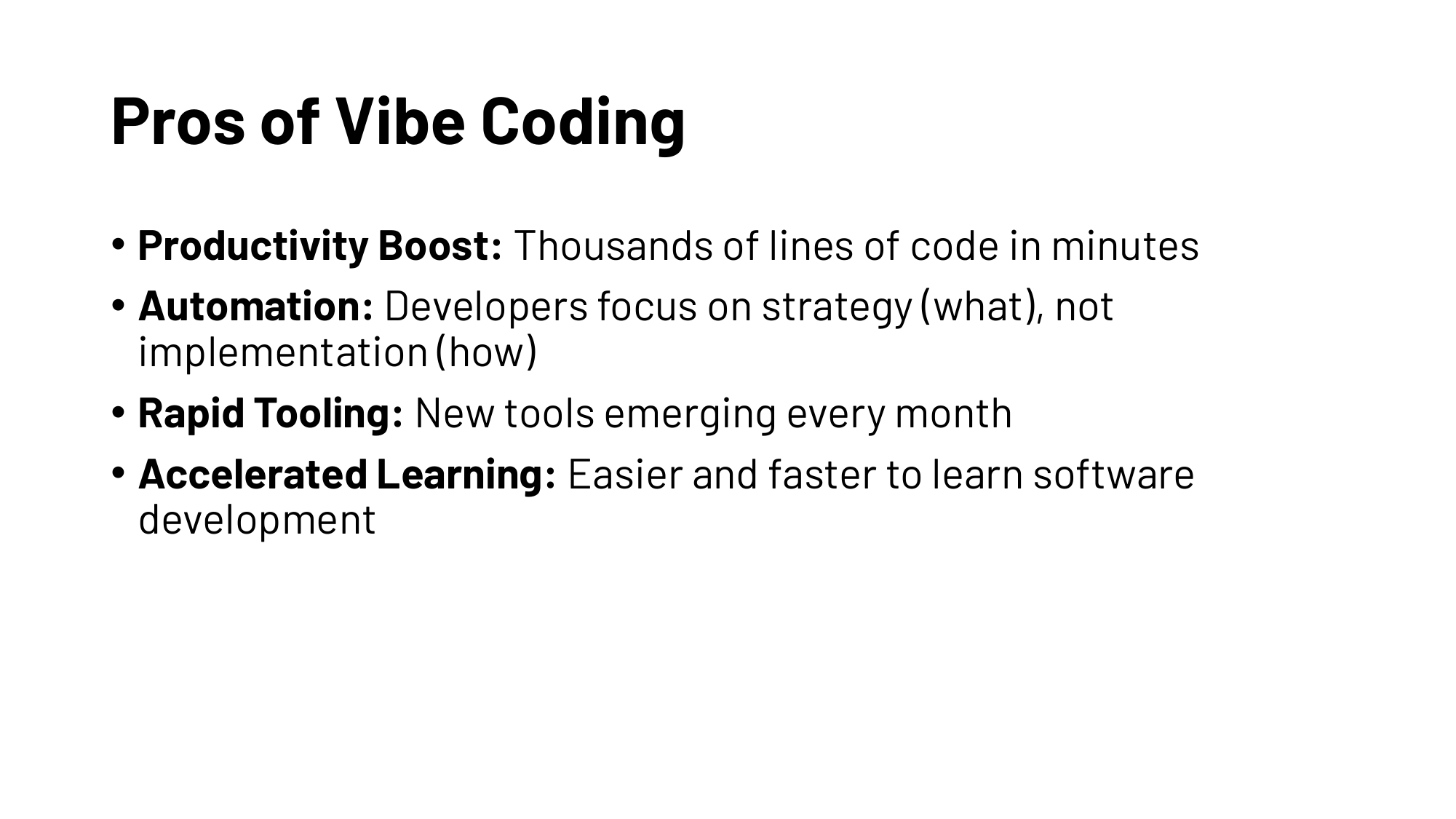

# Pros of Vibe Coding
Productivity Boost: Thousands of lines of code in minutes
Automation: Developers focus on strategy (what), not implementation (how)
Rapid Tooling: New tools emerging every month
Accelerated Learning: Easier and faster to learn software development